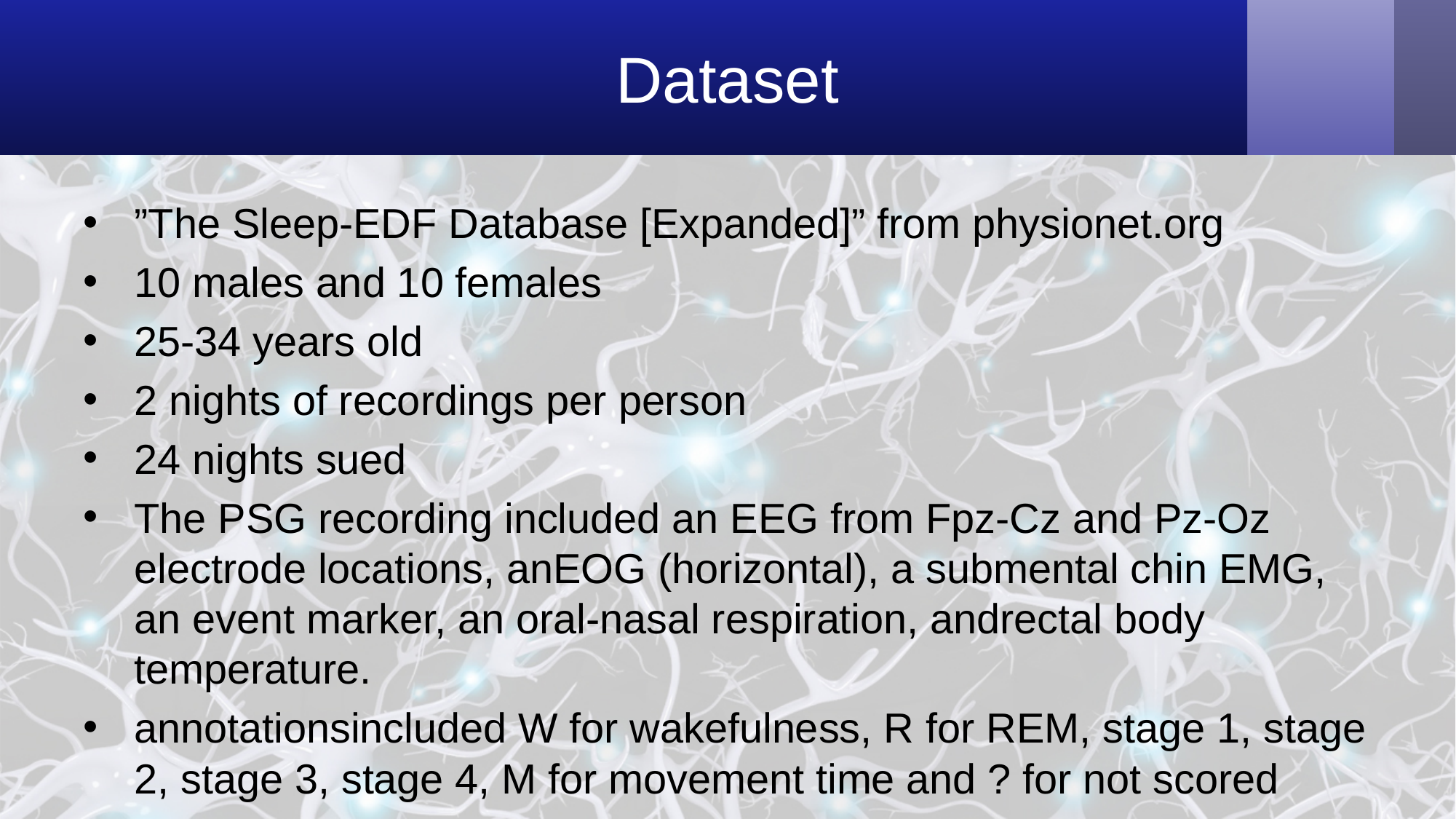

# Dataset
”The Sleep-EDF Database [Expanded]” from physionet.org
10 males and 10 females
25-34 years old
2 nights of recordings per person
24 nights sued
The PSG recording included an EEG from Fpz-Cz and Pz-Oz electrode locations, anEOG (horizontal), a submental chin EMG, an event marker, an oral-nasal respiration, andrectal body temperature.
annotationsincluded W for wakefulness, R for REM, stage 1, stage 2, stage 3, stage 4, M for movement time and ? for not scored